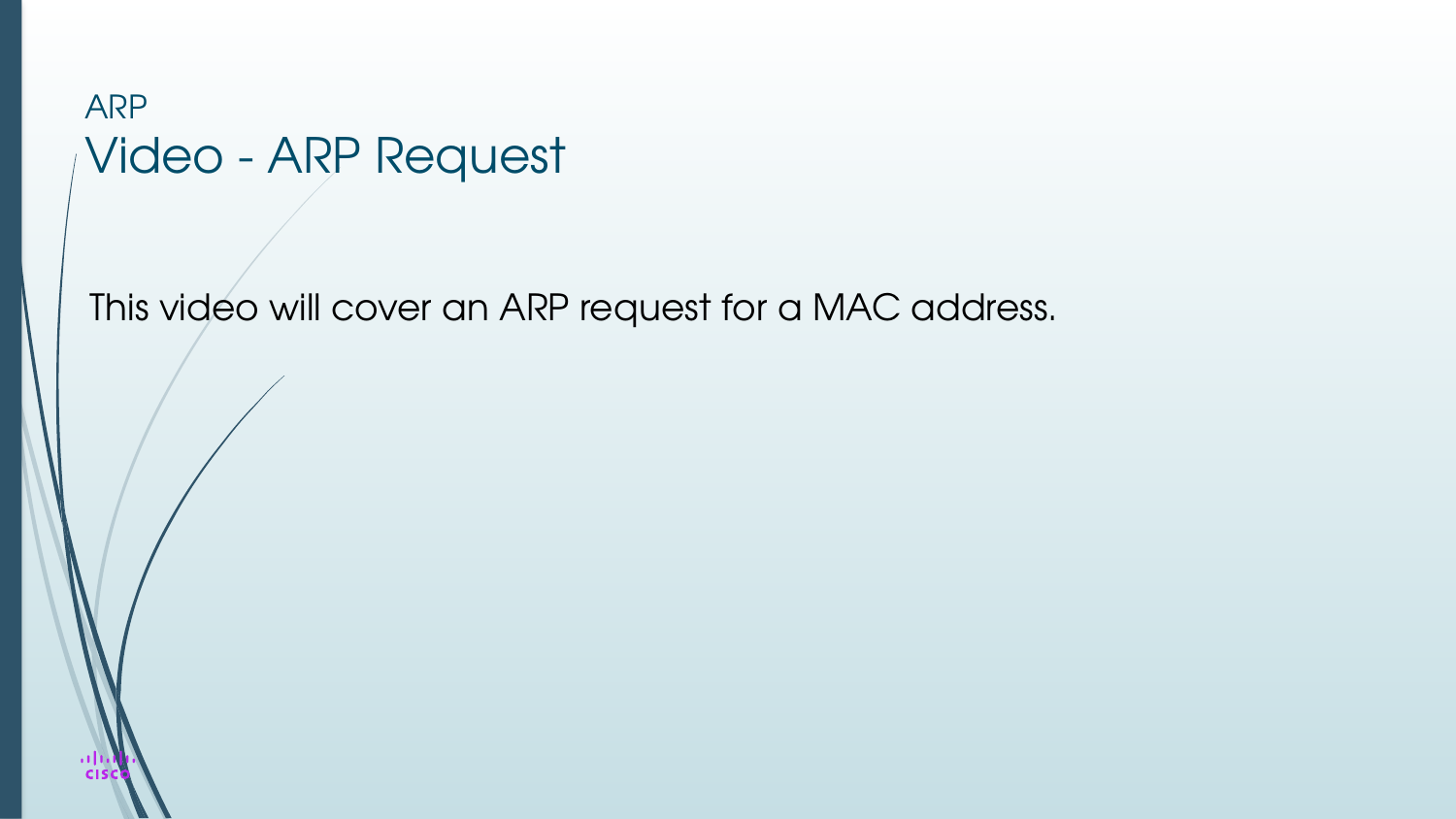

ARP
Video - ARP Request
This video will cover an ARP request for a MAC address.